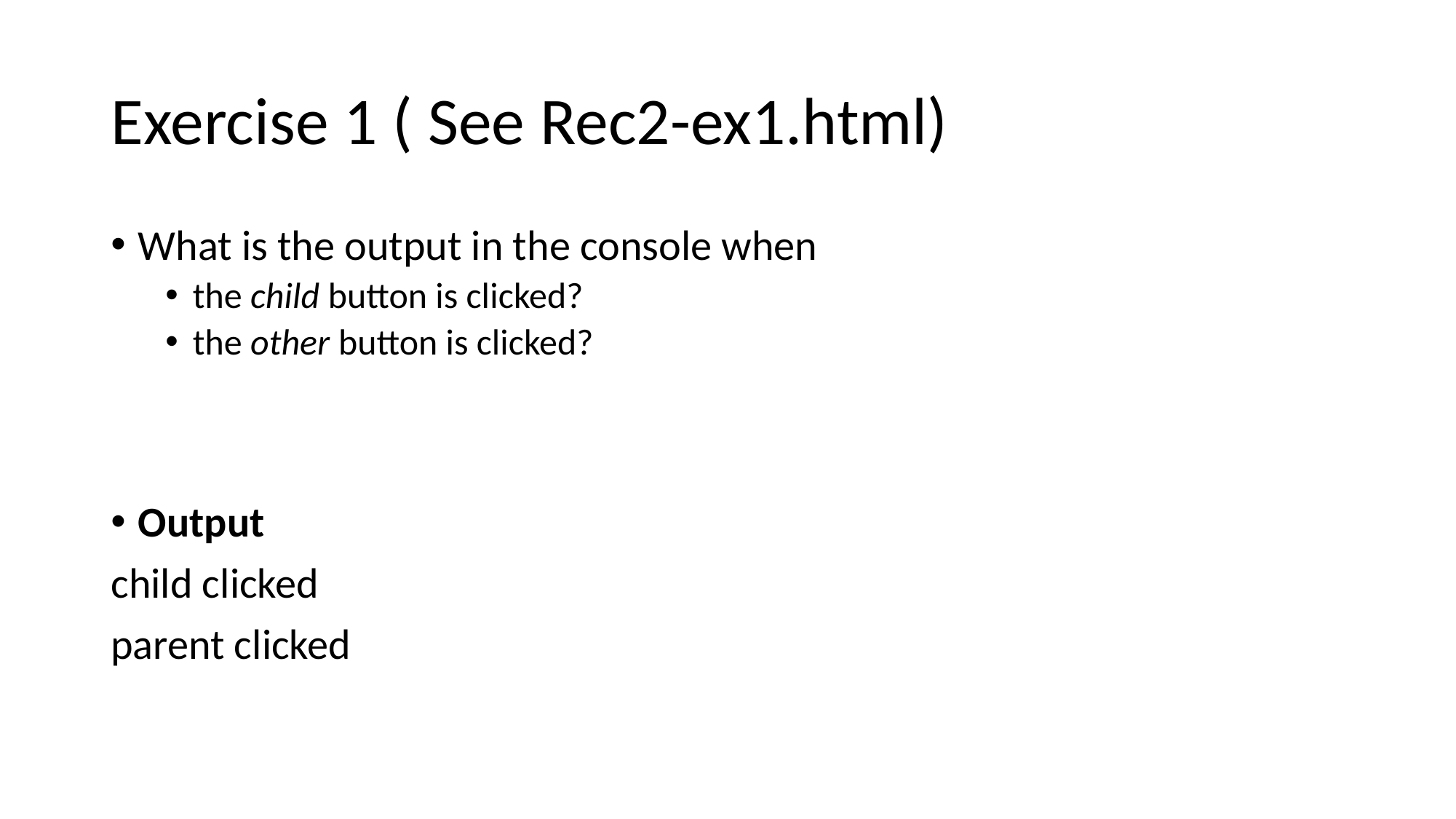

# Exercise 1 ( See Rec2-ex1.html)
What is the output in the console when
the child button is clicked?
the other button is clicked?

Output
child clicked
parent clicked